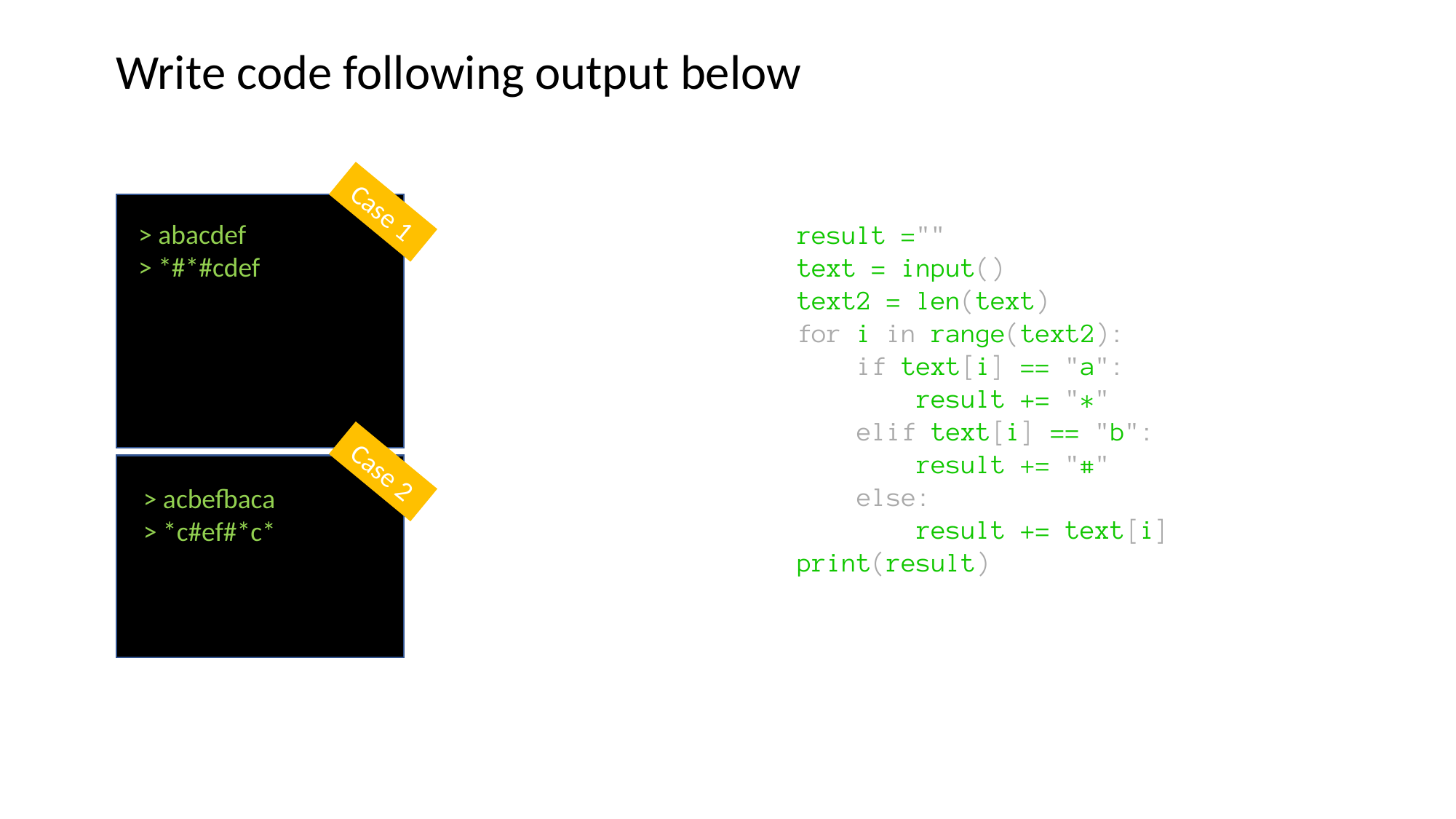

Write code following output below
Case 1

result =""
text = input()
text2 = len(text)
for i in range(text2):
    if text[i] == "a":
        result += "*"
    elif text[i] == "b":
        result += "#"
    else:
        result += text[i]
print(result)
> abacdef
> *#*#cdef
Case 2

> acbefbaca
> *c#ef#*c*